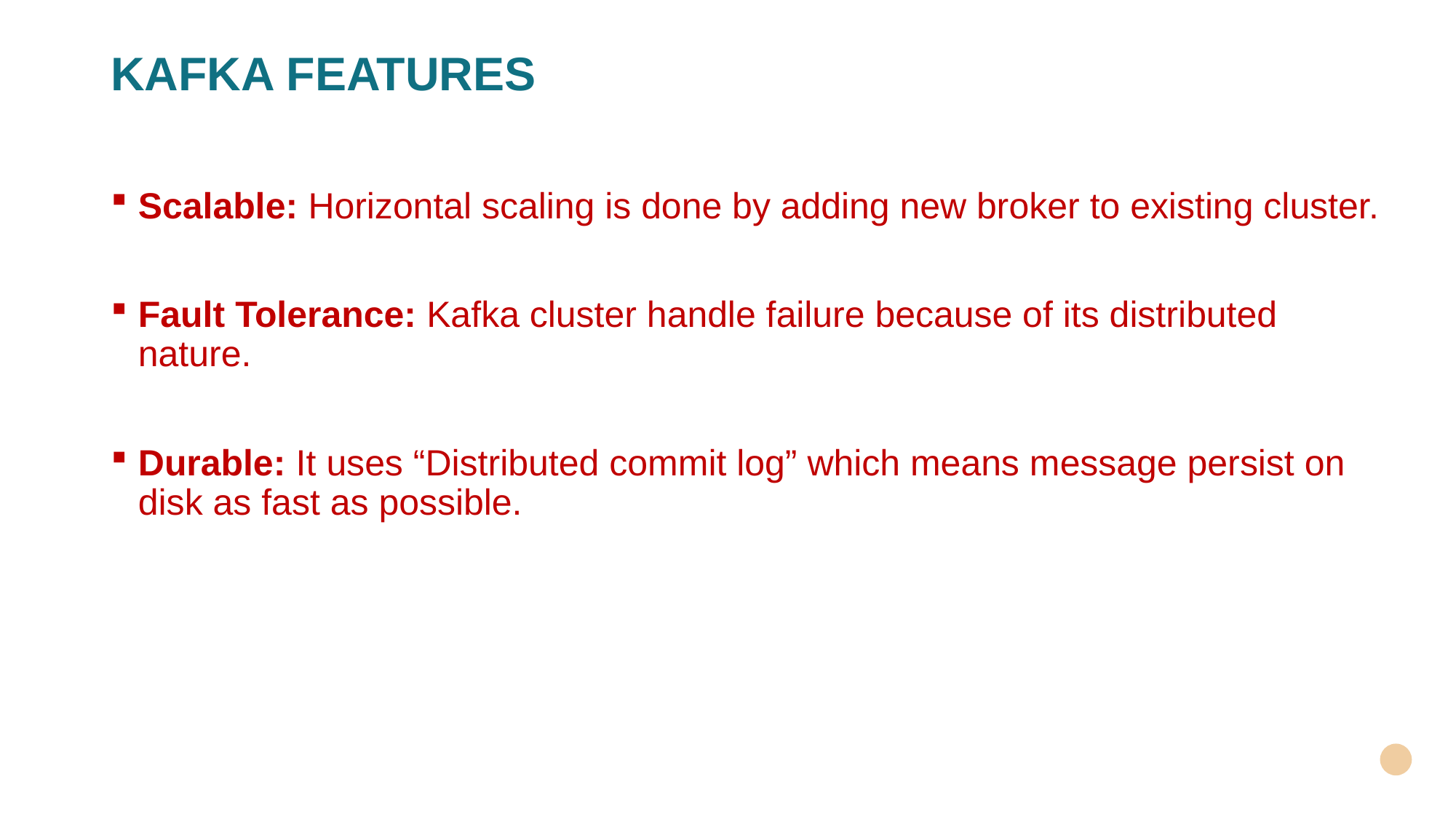

# KAFKA FEATURES

Scalable: Horizontal scaling is done by adding new broker to existing cluster.

Fault Tolerance: Kafka cluster handle failure because of its distributed nature.

Durable: It uses “Distributed commit log” which means message persist on disk as fast as possible.
10